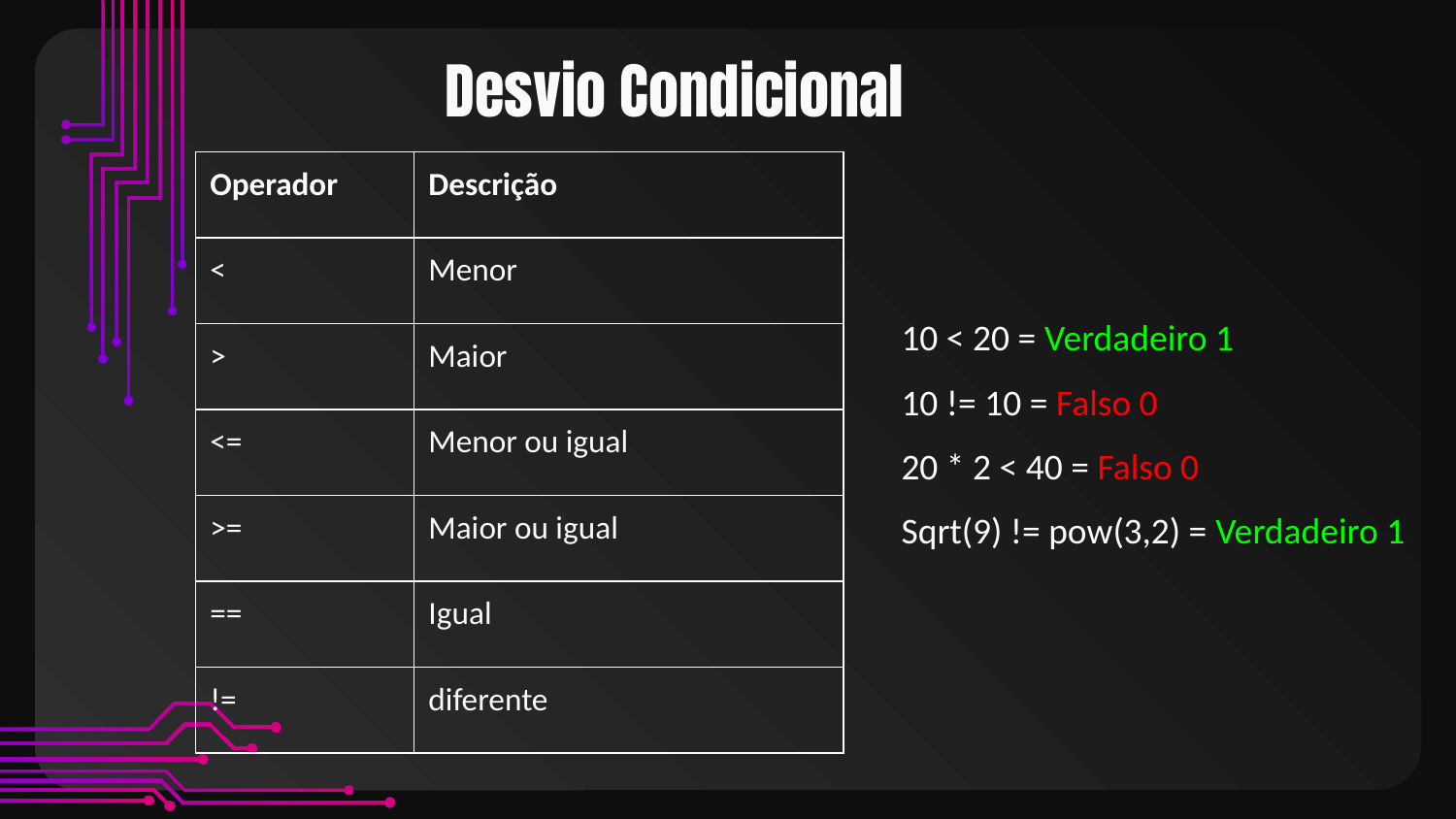

# Desvio Condicional
| Operador | Descrição |
| --- | --- |
| < | Menor |
| > | Maior |
| <= | Menor ou igual |
| >= | Maior ou igual |
| == | Igual |
| != | diferente |
10 < 20 = Verdadeiro 1
10 != 10 = Falso 0
20 * 2 < 40 = Falso 0
Sqrt(9) != pow(3,2) = Verdadeiro 1